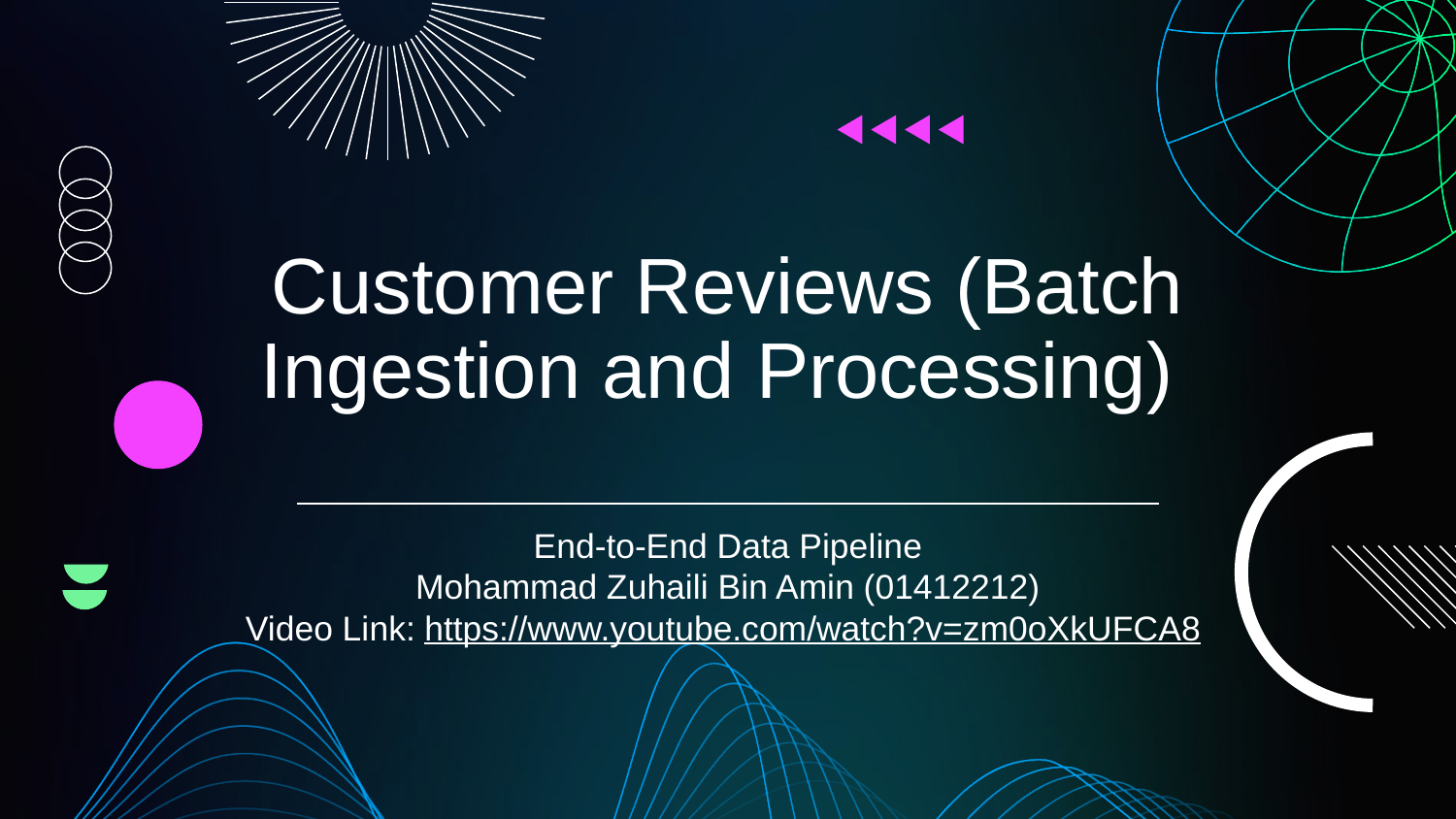

# Customer Reviews (Batch Ingestion and Processing)

End-to-End Data Pipeline
Mohammad Zuhaili Bin Amin (01412212)
Video Link: https://www.youtube.com/watch?v=zm0oXkUFCA8